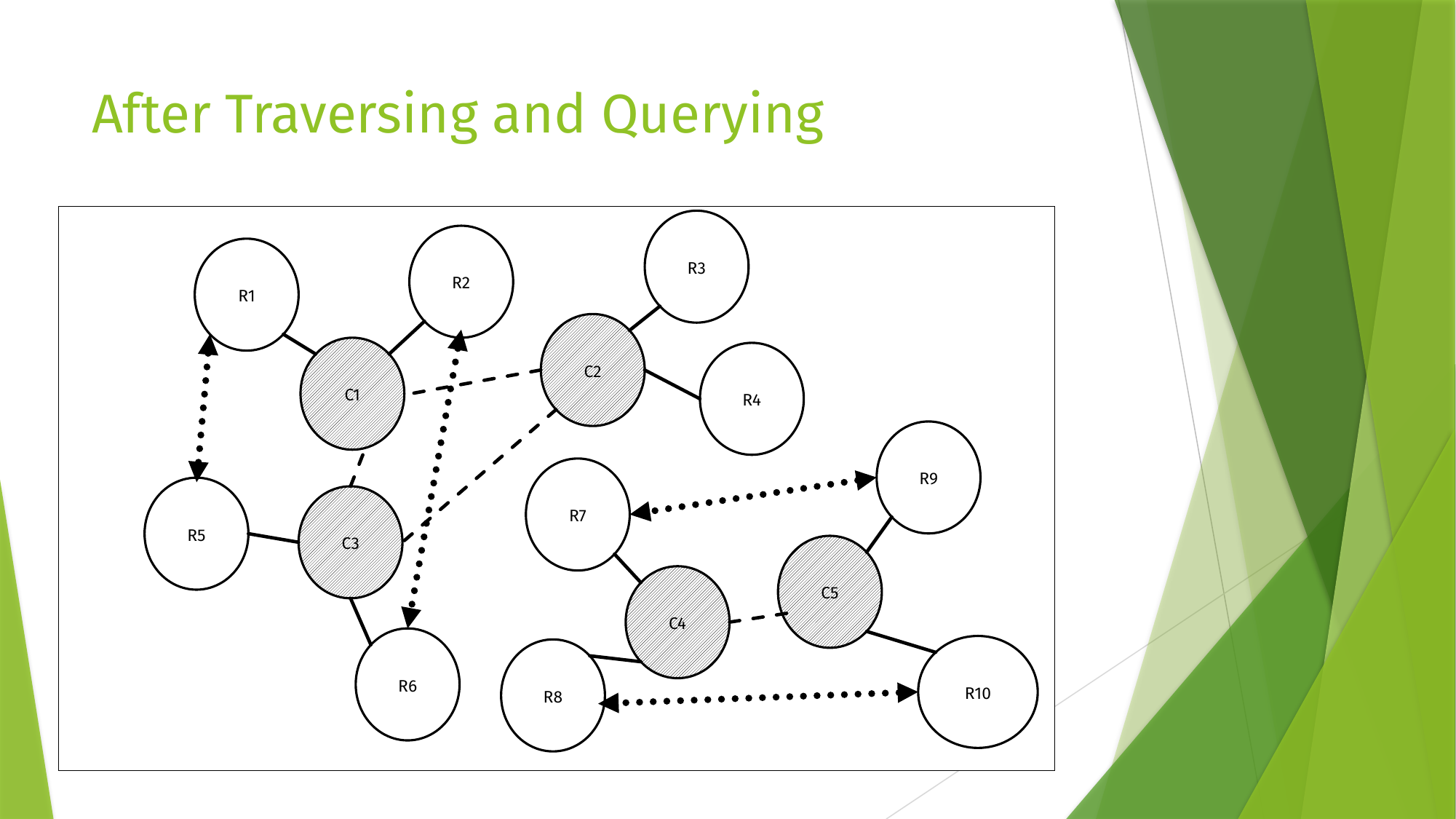

# After Traversing and Querying

R3
R2
R1
C2
C1
R4
R9
R7
R5
C3
C5
C4
R6
R10
R8